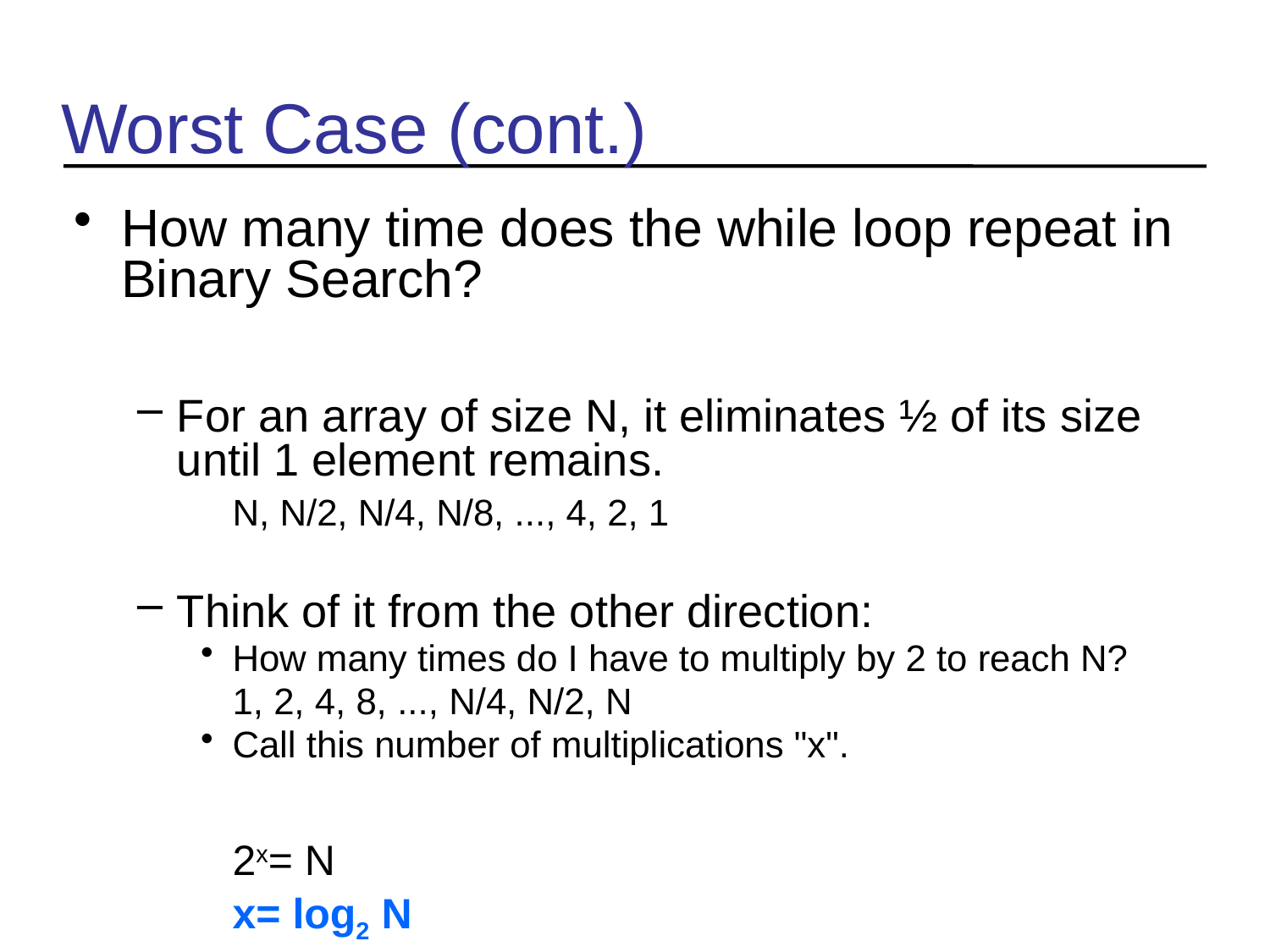

Worst Case (cont.)
How many time does the while loop repeat in Binary Search?

For an array of size N, it eliminates ½ of its size until 1 element remains.
	N, N/2, N/4, N/8, ..., 4, 2, 1

Think of it from the other direction:
How many times do I have to multiply by 2 to reach N?
	1, 2, 4, 8, ..., N/4, N/2, N
Call this number of multiplications "x".

	2x= N
	x= log2 N